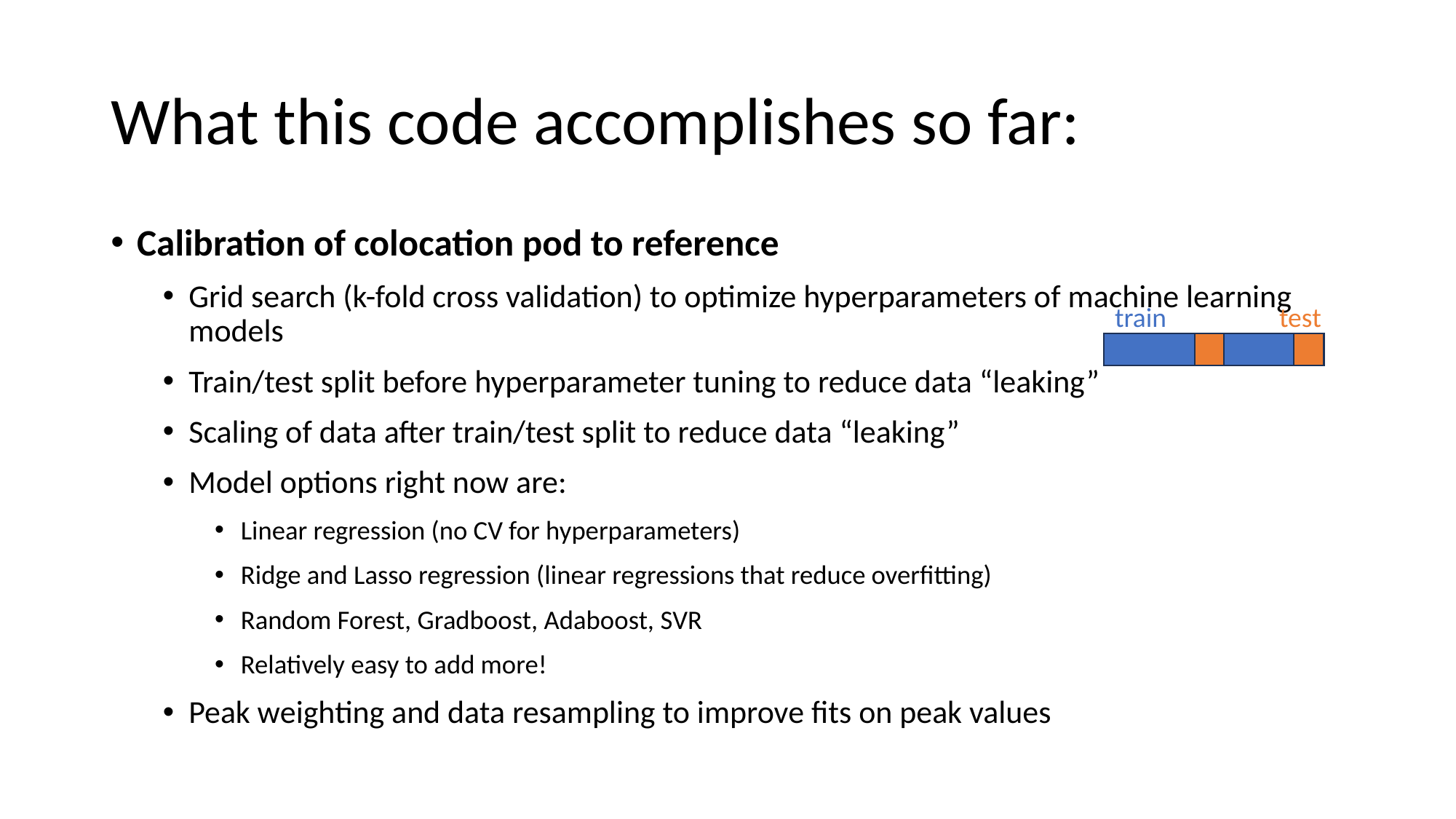

# What this code accomplishes so far:
Calibration of colocation pod to reference
Grid search (k-fold cross validation) to optimize hyperparameters of machine learning models
Train/test split before hyperparameter tuning to reduce data “leaking”
Scaling of data after train/test split to reduce data “leaking”
Model options right now are:
Linear regression (no CV for hyperparameters)
Ridge and Lasso regression (linear regressions that reduce overfitting)
Random Forest, Gradboost, Adaboost, SVR
Relatively easy to add more!
Peak weighting and data resampling to improve fits on peak values
train
test